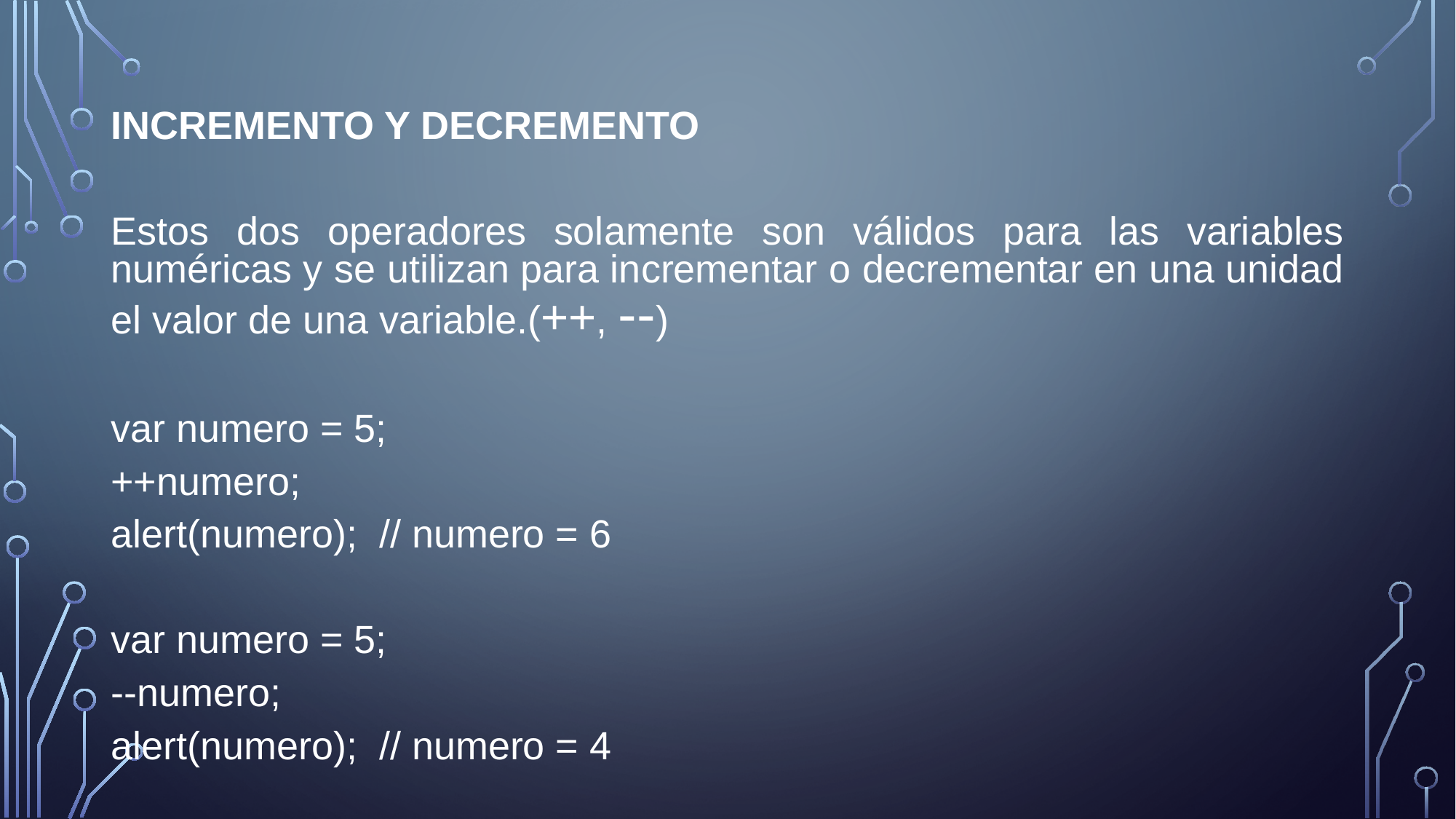

INCREMENTO Y DECREMENTO

Estos dos operadores solamente son válidos para las variables numéricas y se utilizan para incrementar o decrementar en una unidad el valor de una variable.(++, --)

var numero = 5;
++numero;
alert(numero);  // numero = 6

var numero = 5;
--numero;
alert(numero);  // numero = 4